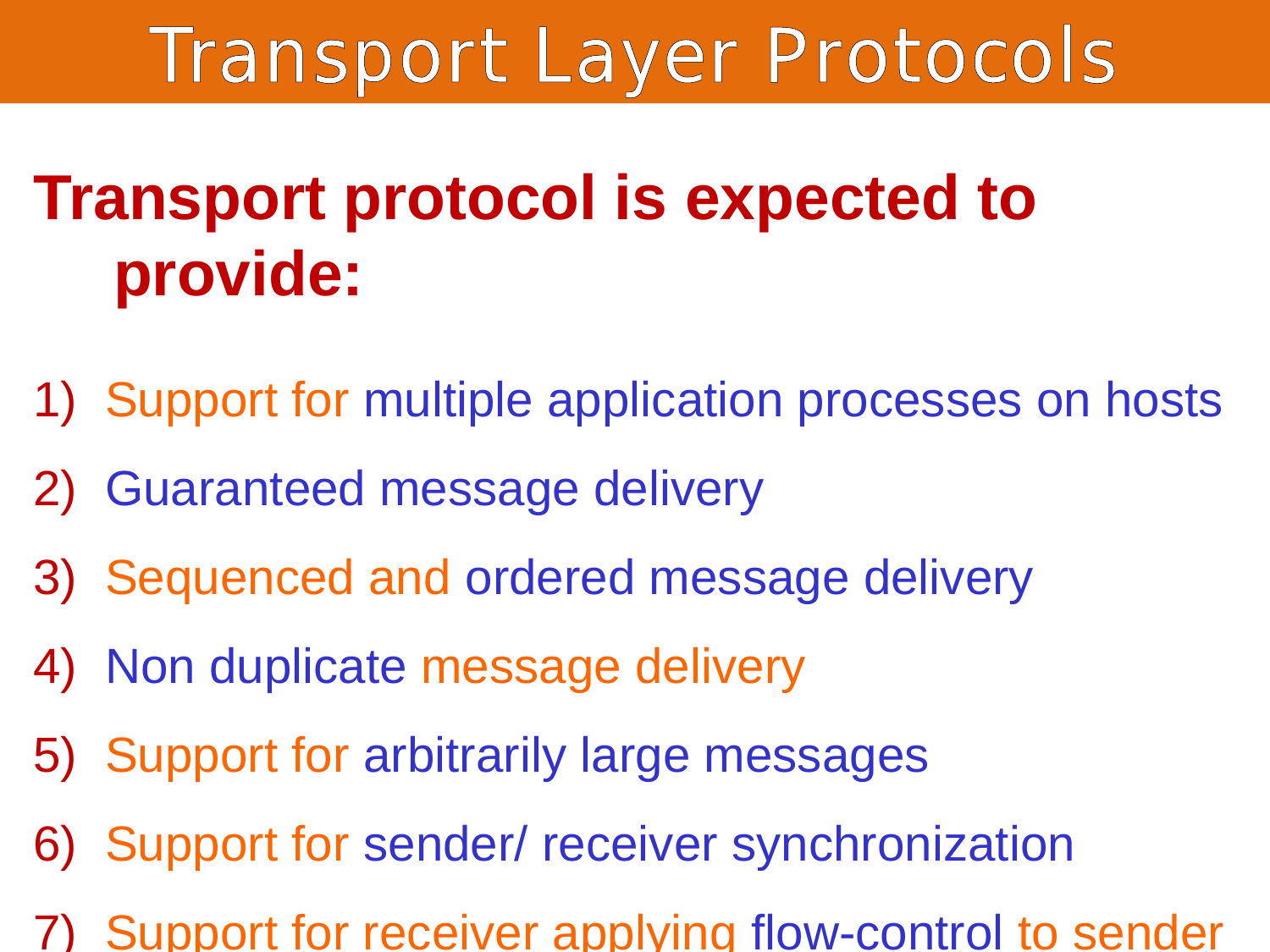

Transport Layer Protocols

Transport protocol is expected to provide:
Support for multiple application processes on hosts
Guaranteed message delivery
Sequenced and ordered message delivery
Non duplicate message delivery
Support for arbitrarily large messages
Support for sender/ receiver synchronization
Support for receiver applying flow-control to sender